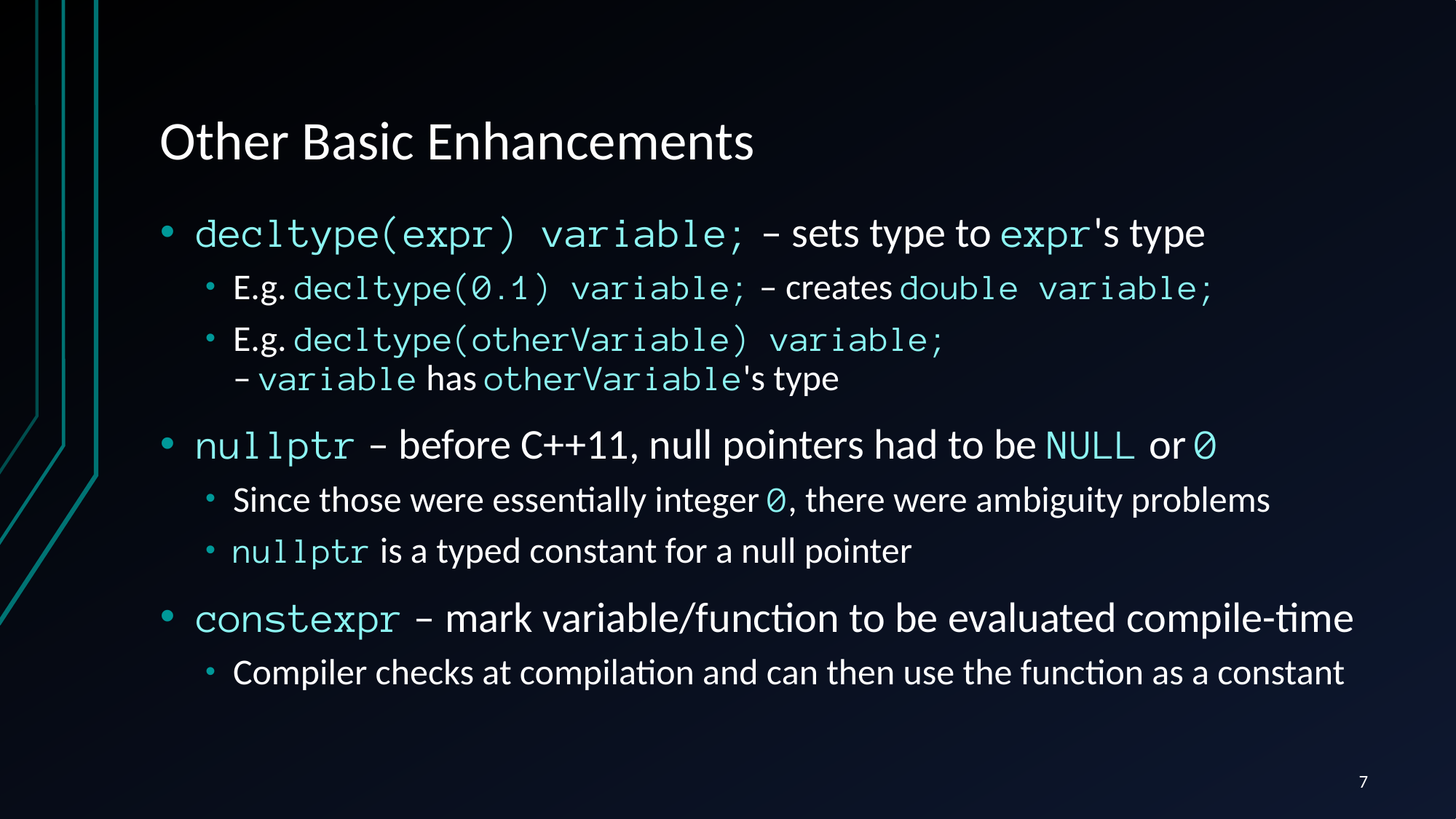

# Other Basic Enhancements
decltype(expr) variable; – sets type to expr's type
E.g. decltype(0.1) variable; – creates double variable;
E.g. decltype(otherVariable) variable;
– variable has otherVariable's type
nullptr – before C++11, null pointers had to be NULL or 0
Since those were essentially integer 0, there were ambiguity problems
nullptr is a typed constant for a null pointer
constexpr – mark variable/function to be evaluated compile-time
Compiler checks at compilation and can then use the function as a constant
7